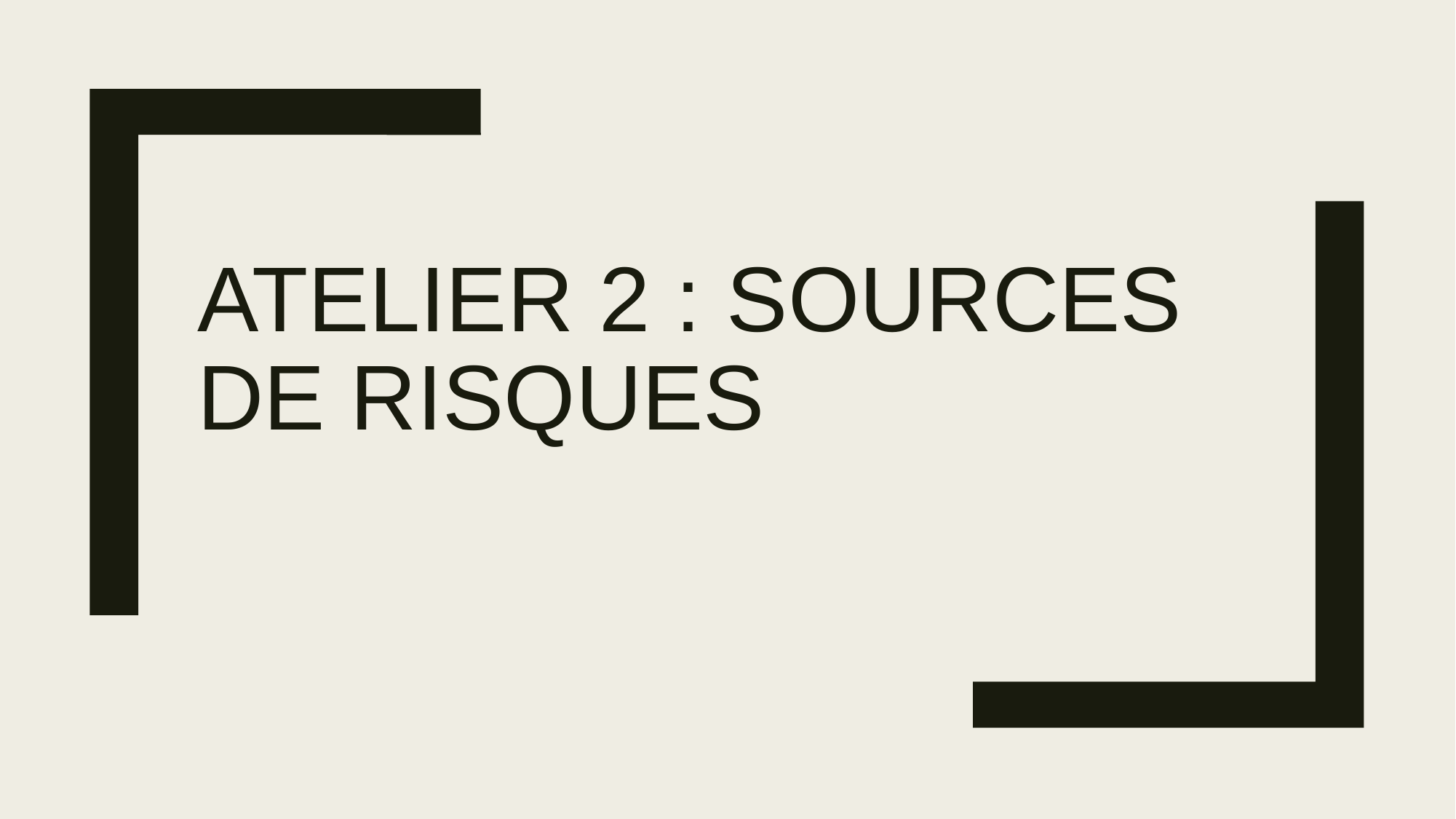

# Atelier 2 : Sources de risques
9